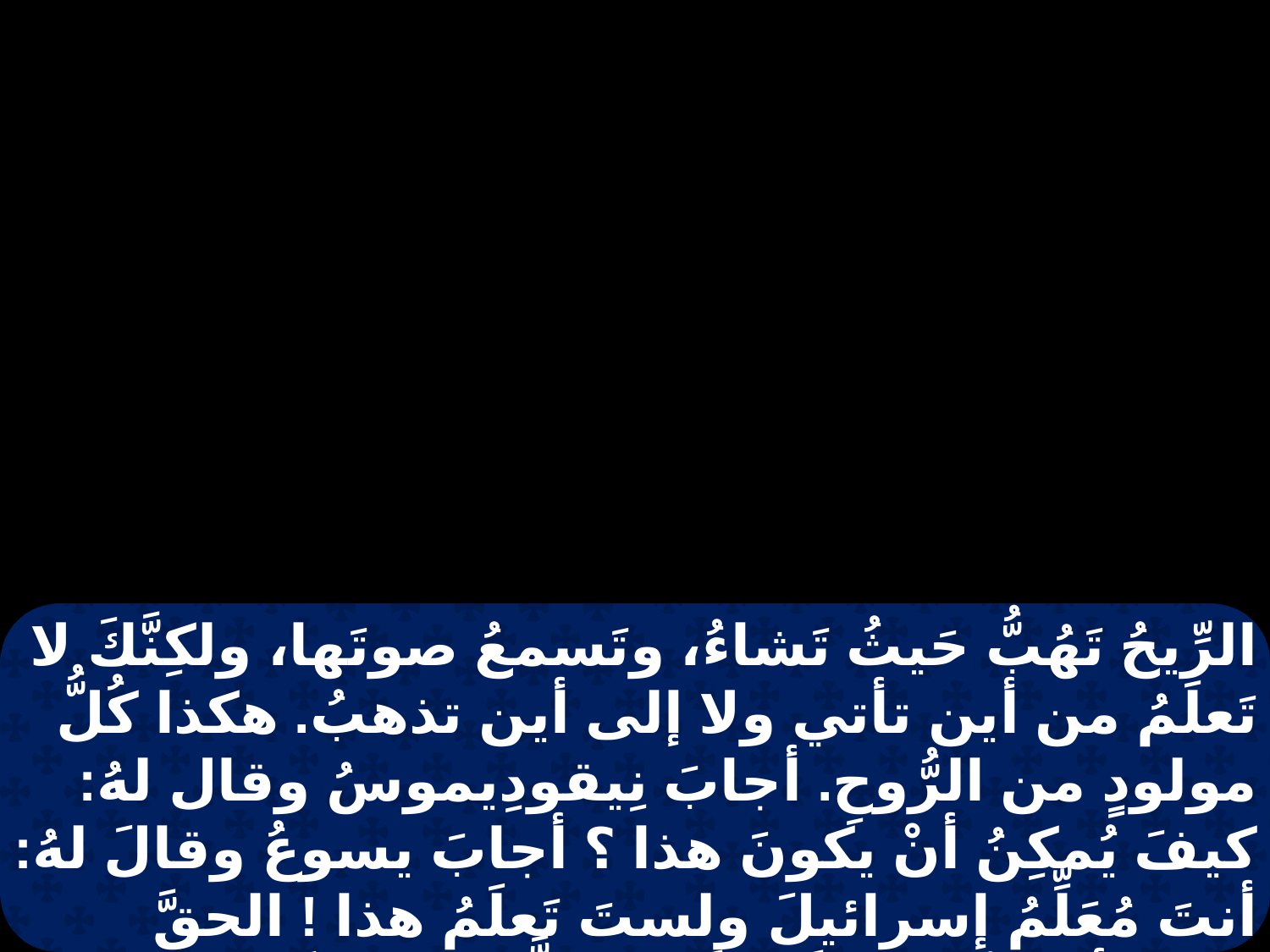

الرِّيحُ تَهُبُّ حَيثُ تَشاءُ، وتَسمعُ صوتَها، ولكِنَّكَ لا تَعلَمُ من أين تأتي ولا إلى أين تذهبُ. هكذا كُلُّ مولودٍ من الرُّوحِ. أجابَ نِيقودِيموسُ وقال لهُ: كيفَ يُمكِنُ أنْ يكونَ هذا ؟ أجابَ يسوعُ وقالَ لهُ: أنتَ مُعَلِّمُ إسرائيلَ ولستَ تَعلَمُ هذا ! الحقَّ الحقَّ أقولُ لكَ: إنَّنا إنَّما نَتكَلَّمُ بما نَعْلَمُ ونَشهَدُ بما رأينا، ولستُم تَقبَلونَ شَهَادَتَنَا.